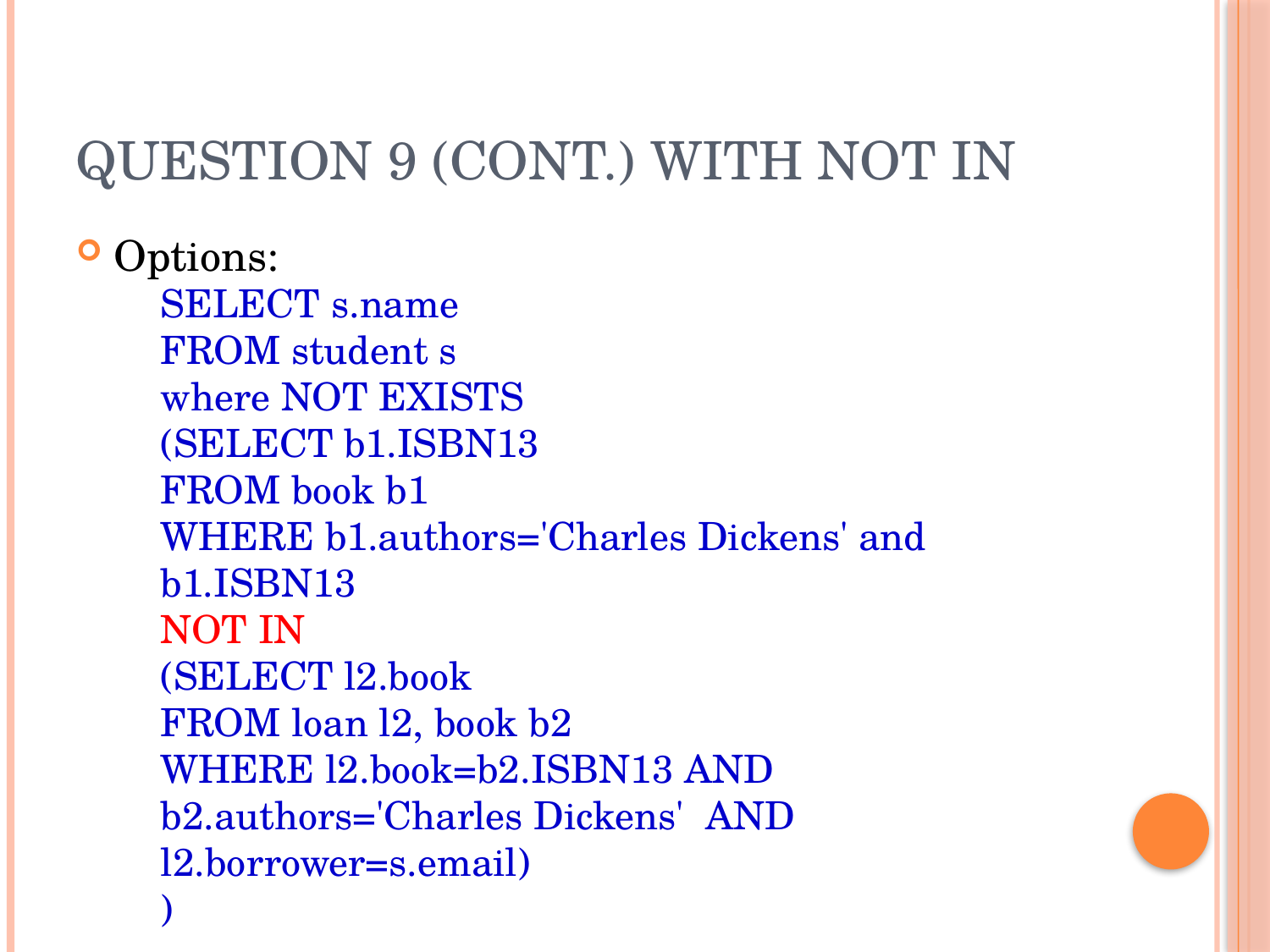

# Question 9 (Cont.) with NOT IN
Options:
SELECT s.name
FROM student s
where NOT EXISTS
(SELECT b1.ISBN13
FROM book b1
WHERE b1.authors='Charles Dickens' and b1.ISBN13
NOT IN
(SELECT l2.book
FROM loan l2, book b2
WHERE l2.book=b2.ISBN13 AND b2.authors='Charles Dickens'  AND l2.borrower=s.email)
)